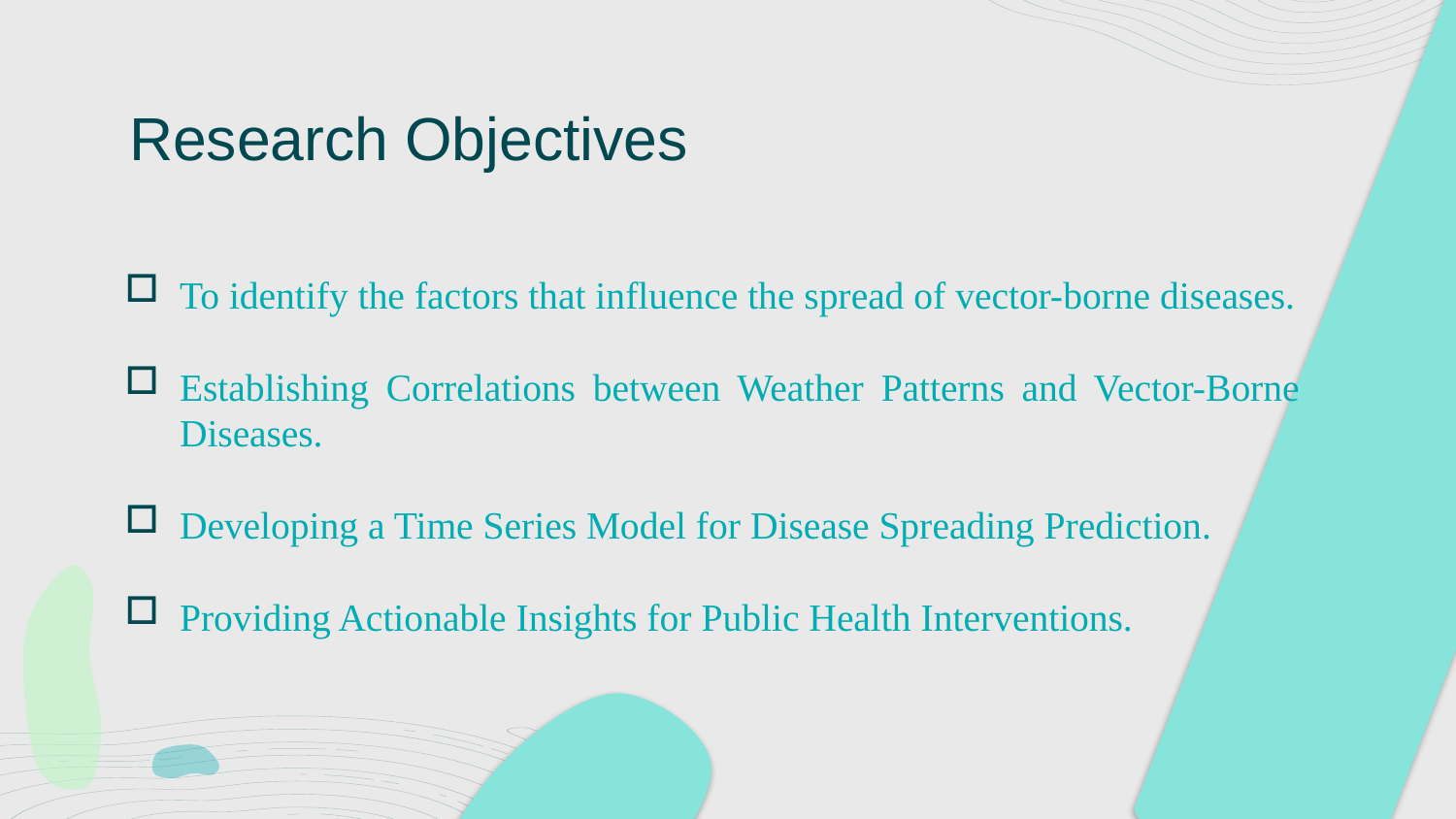

# Research Objectives
To identify the factors that influence the spread of vector-borne diseases.

Establishing Correlations between Weather Patterns and Vector-Borne Diseases.

Developing a Time Series Model for Disease Spreading Prediction.

Providing Actionable Insights for Public Health Interventions.